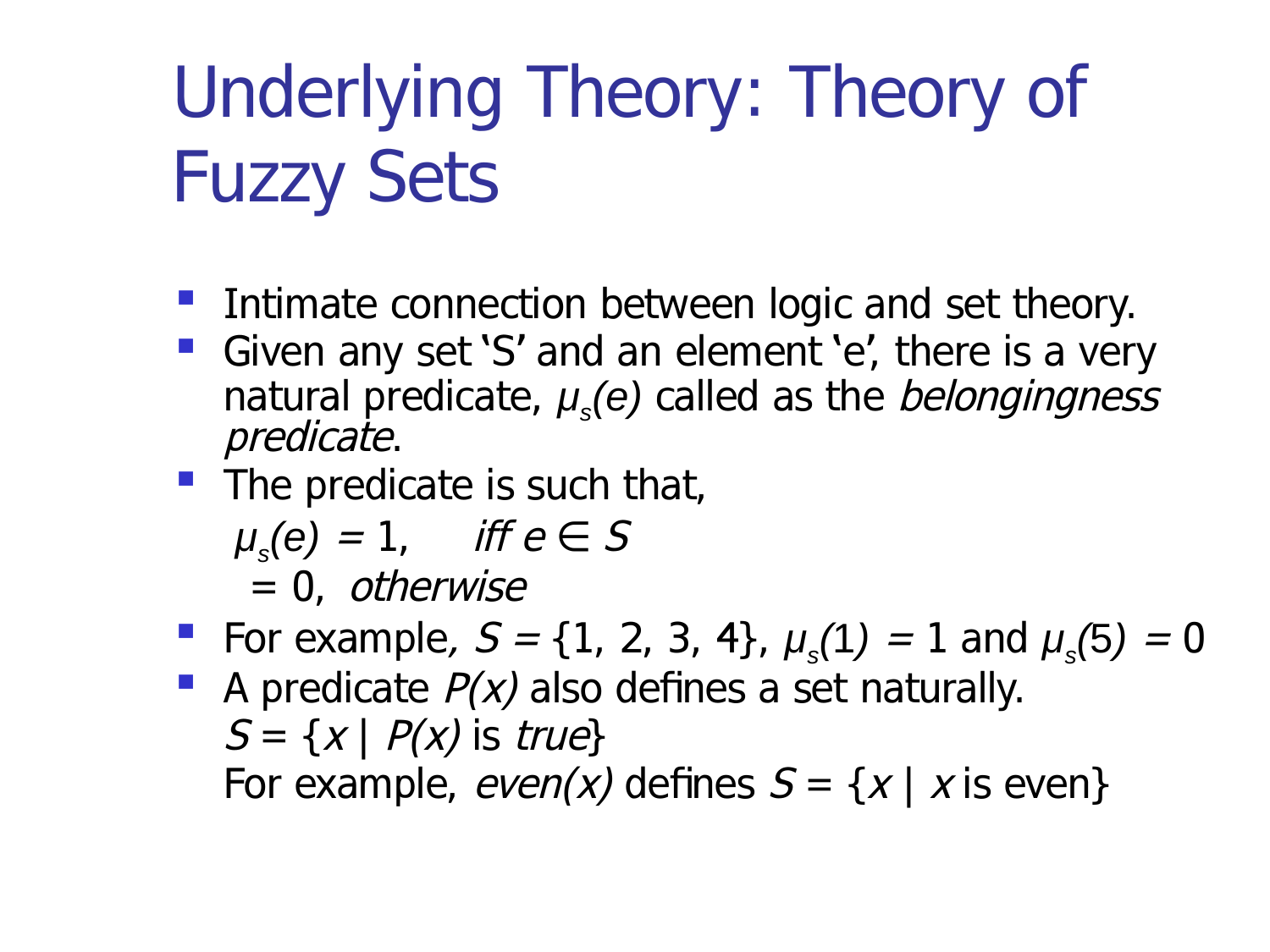

Underlying Theory: Theory of Fuzzy Sets
Intimate connection between logic and set theory.
Given any set ‘S’ and an element ‘e’, there is a very natural predicate, μs(e) called as the belongingness predicate.
The predicate is such that,
				 μs(e) = 1,		iff e ∈ S
					  = 0,		otherwise
For example, S = {1, 2, 3, 4}, μs(1) = 1 and μs(5) = 0
A predicate P(x) also defines a set naturally.
		S = {x | P(x) is true}
		For example, even(x) defines S = {x | x is even}